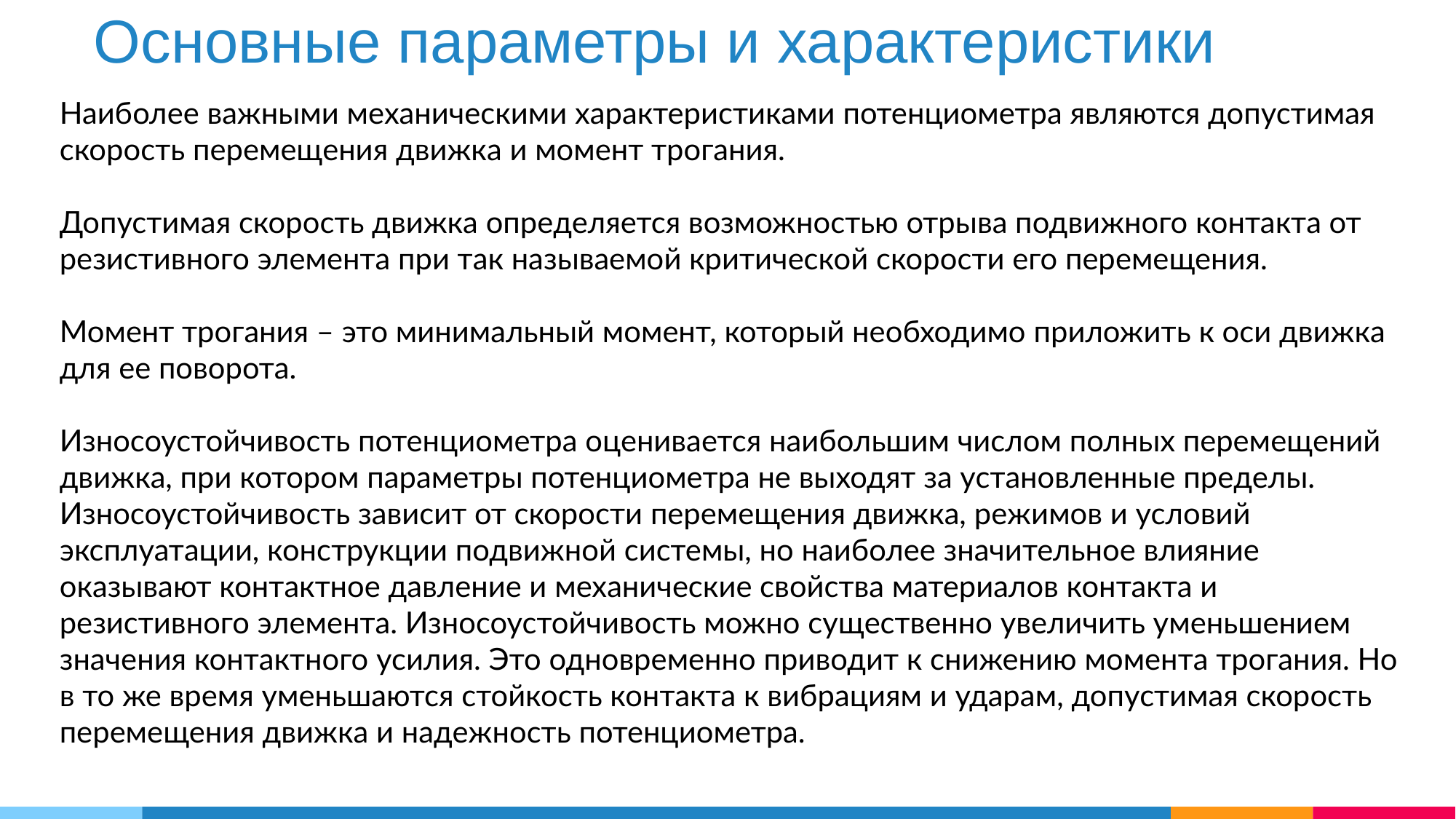

Основные параметры и характеристики
Наиболее важными механическими характеристиками потенциометра являются допустимая скорость перемещения движка и момент трогания.

Допустимая скорость движка определяется возможностью отрыва подвижного контакта от резистивного элемента при так называемой критической скорости его перемещения.

Момент трогания – это минимальный момент, который необходимо приложить к оси движка для ее поворота.

Износоустойчивость потенциометра оценивается наибольшим числом полных перемещений движка, при котором параметры потенциометра не выходят за установленные пределы. Износоустойчивость зависит от скорости перемещения движка, режимов и условий эксплуатации, конструкции подвижной системы, но наиболее значительное влияние оказывают контактное давление и механические свойства материалов контакта и резистивного элемента. Износоустойчивость можно существенно увеличить уменьшением значения контактного усилия. Это одновременно приводит к снижению момента трогания. Но в то же время уменьшаются стойкость контакта к вибрациям и ударам, допустимая скорость перемещения движка и надежность потенциометра.